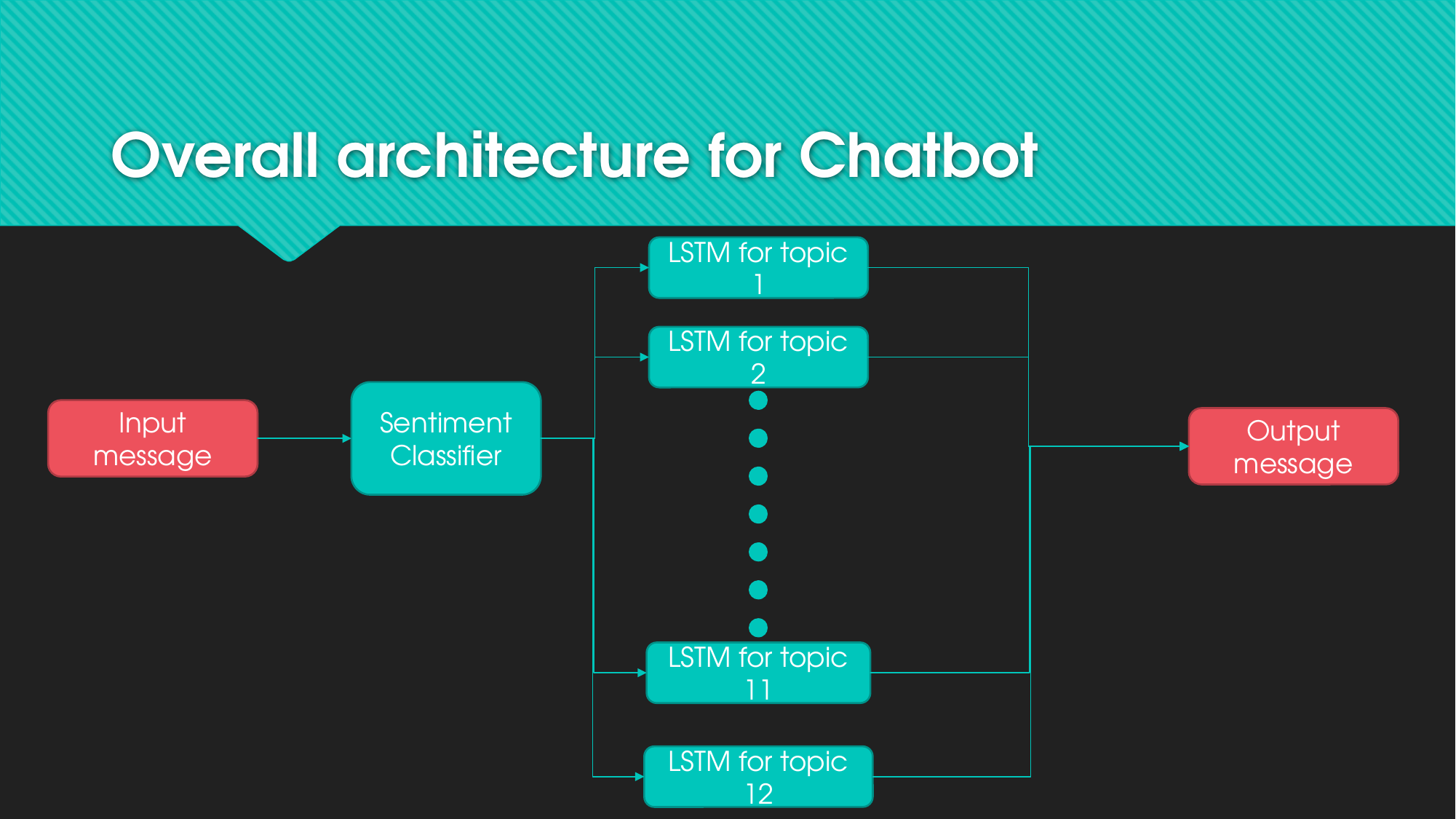

# Overall architecture for Chatbot
LSTM for topic 1
LSTM for topic 2
Sentiment Classifier
Input message
Output message
LSTM for topic 11
LSTM for topic 12